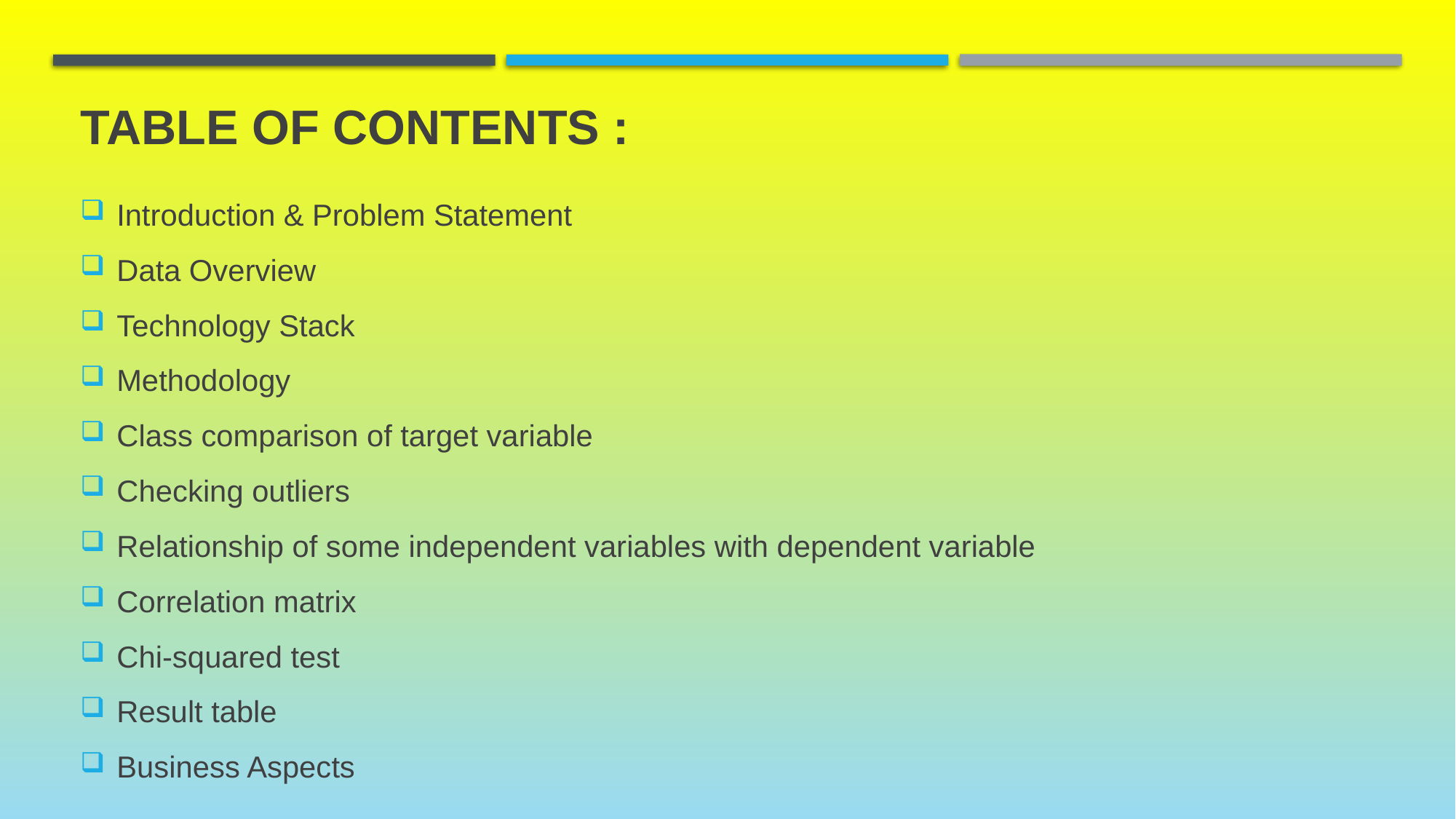

# TABLE OF CONTENTS :
Introduction & Problem Statement
Data Overview
Technology Stack
Methodology
Class comparison of target variable
Checking outliers
Relationship of some independent variables with dependent variable
Correlation matrix
Chi-squared test
Result table
Business Aspects